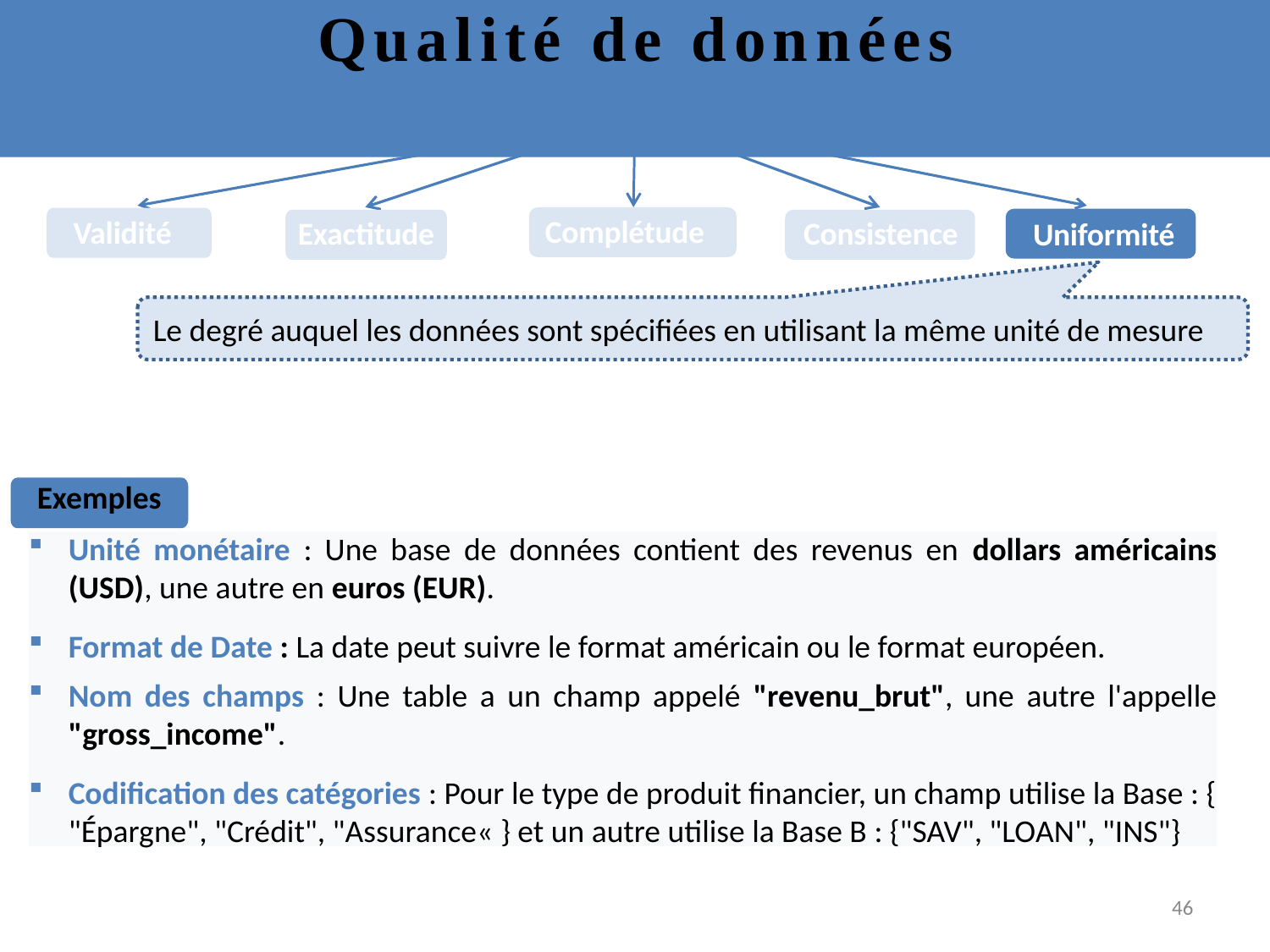

# Qualité de données

Validité
Uniformité

Exactitude
Complétude

Consistence
Le degré auquel les données sont spécifiées en utilisant la même unité de mesure
Exemples
Unité monétaire : Une base de données contient des revenus en dollars américains (USD), une autre en euros (EUR).
Format de Date : La date peut suivre le format américain ou le format européen.
Nom des champs : Une table a un champ appelé "revenu_brut", une autre l'appelle "gross_income".
Codification des catégories : Pour le type de produit financier, un champ utilise la Base : { "Épargne", "Crédit", "Assurance« } et un autre utilise la Base B : {"SAV", "LOAN", "INS"}
46